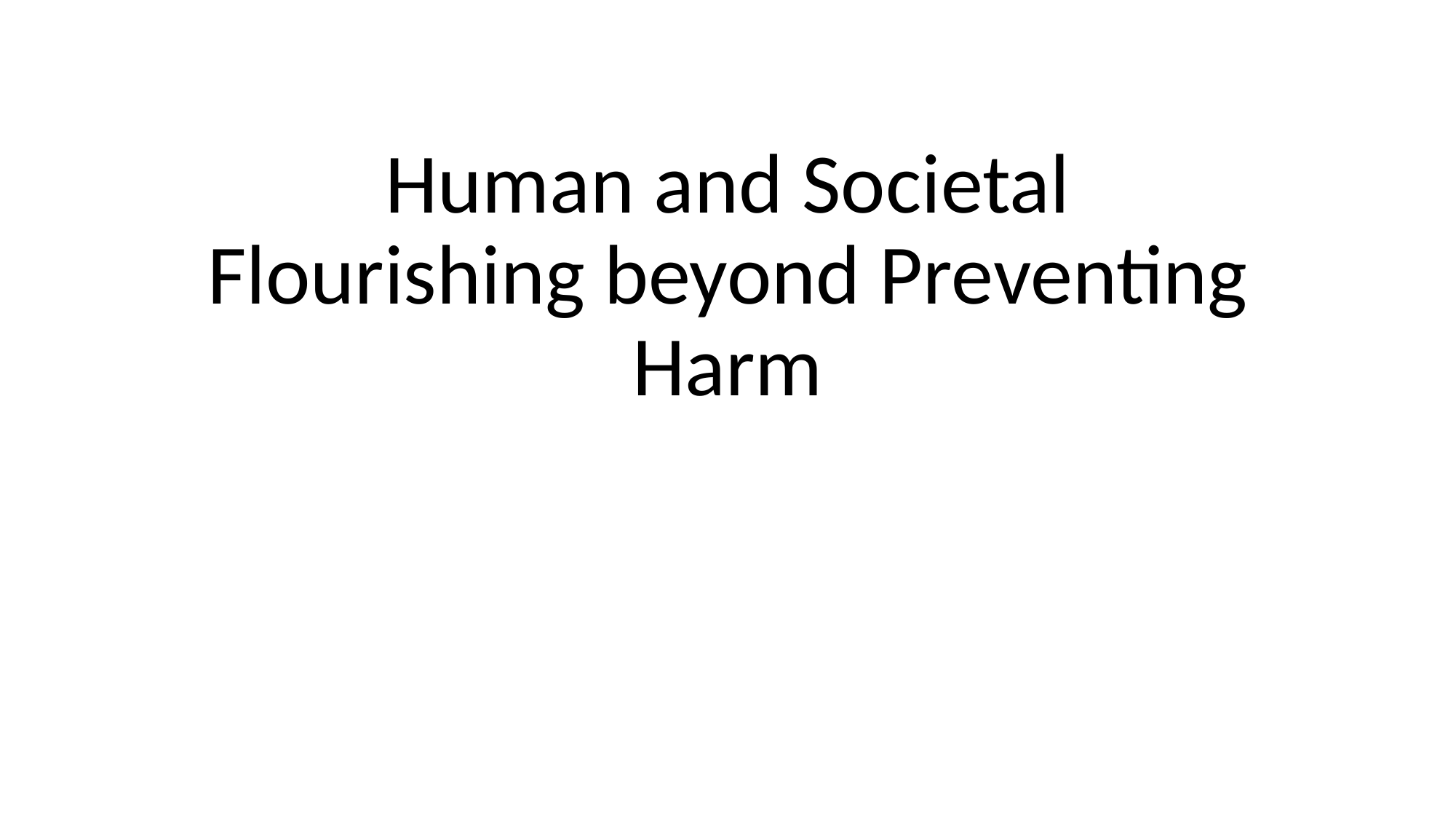

# Human and Societal Flourishing beyond Preventing Harm